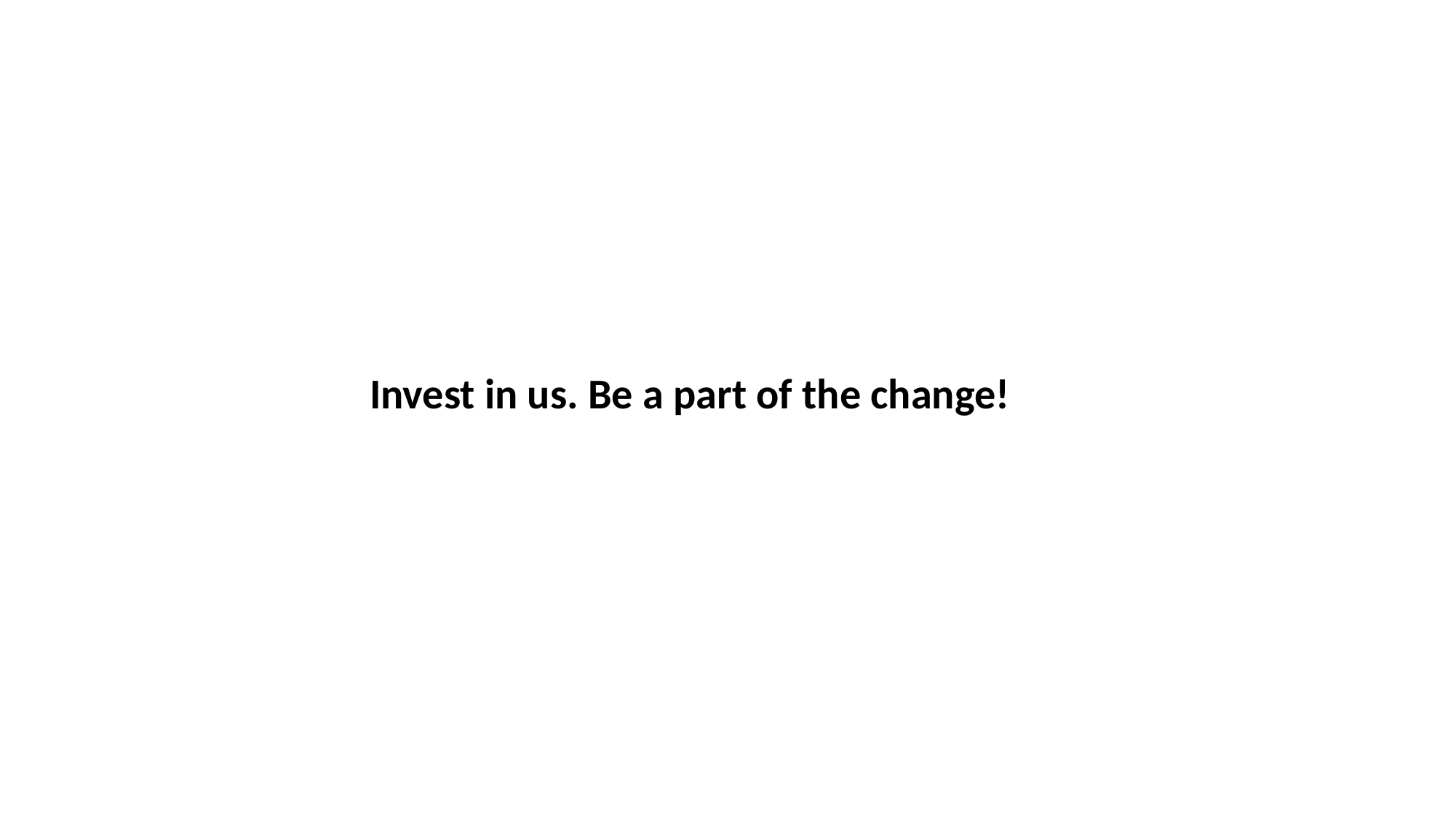

Invest in us. Be a part of the change!